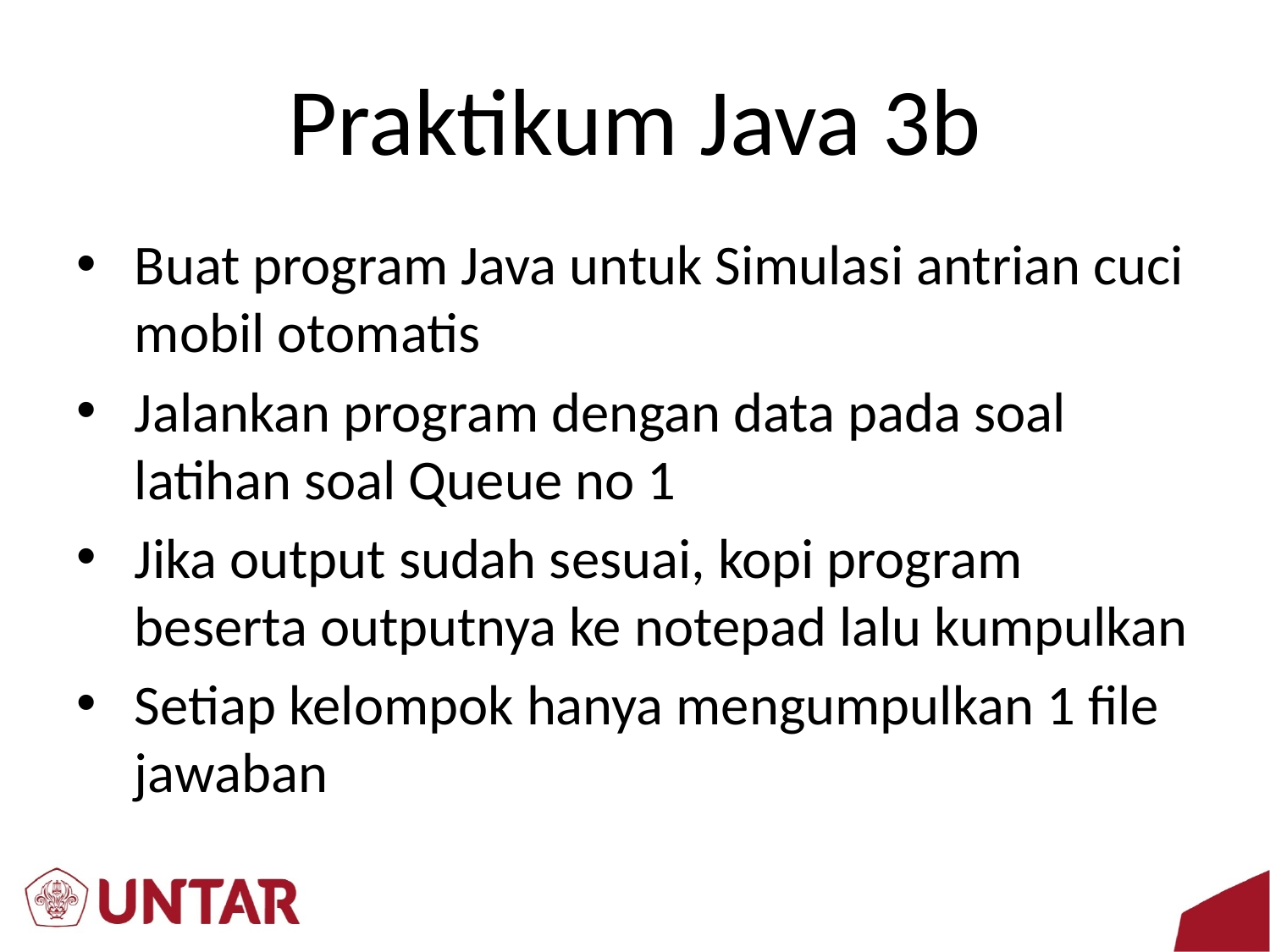

# Praktikum Java 3b
Buat program Java untuk Simulasi antrian cuci mobil otomatis
Jalankan program dengan data pada soal latihan soal Queue no 1
Jika output sudah sesuai, kopi program beserta outputnya ke notepad lalu kumpulkan
Setiap kelompok hanya mengumpulkan 1 file jawaban